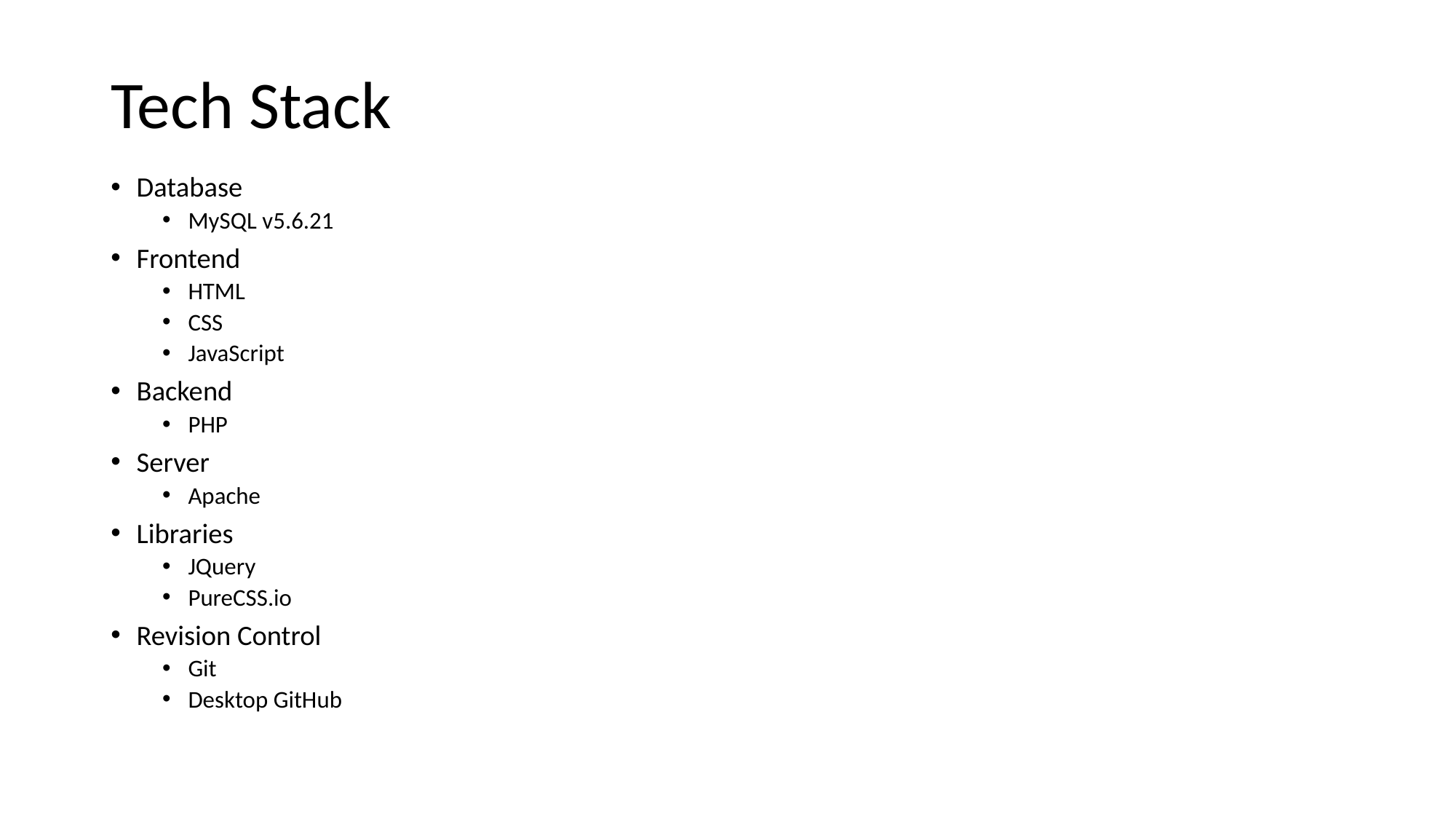

# Tech Stack
Database
MySQL v5.6.21
Frontend
HTML
CSS
JavaScript
Backend
PHP
Server
Apache
Libraries
JQuery
PureCSS.io
Revision Control
Git
Desktop GitHub